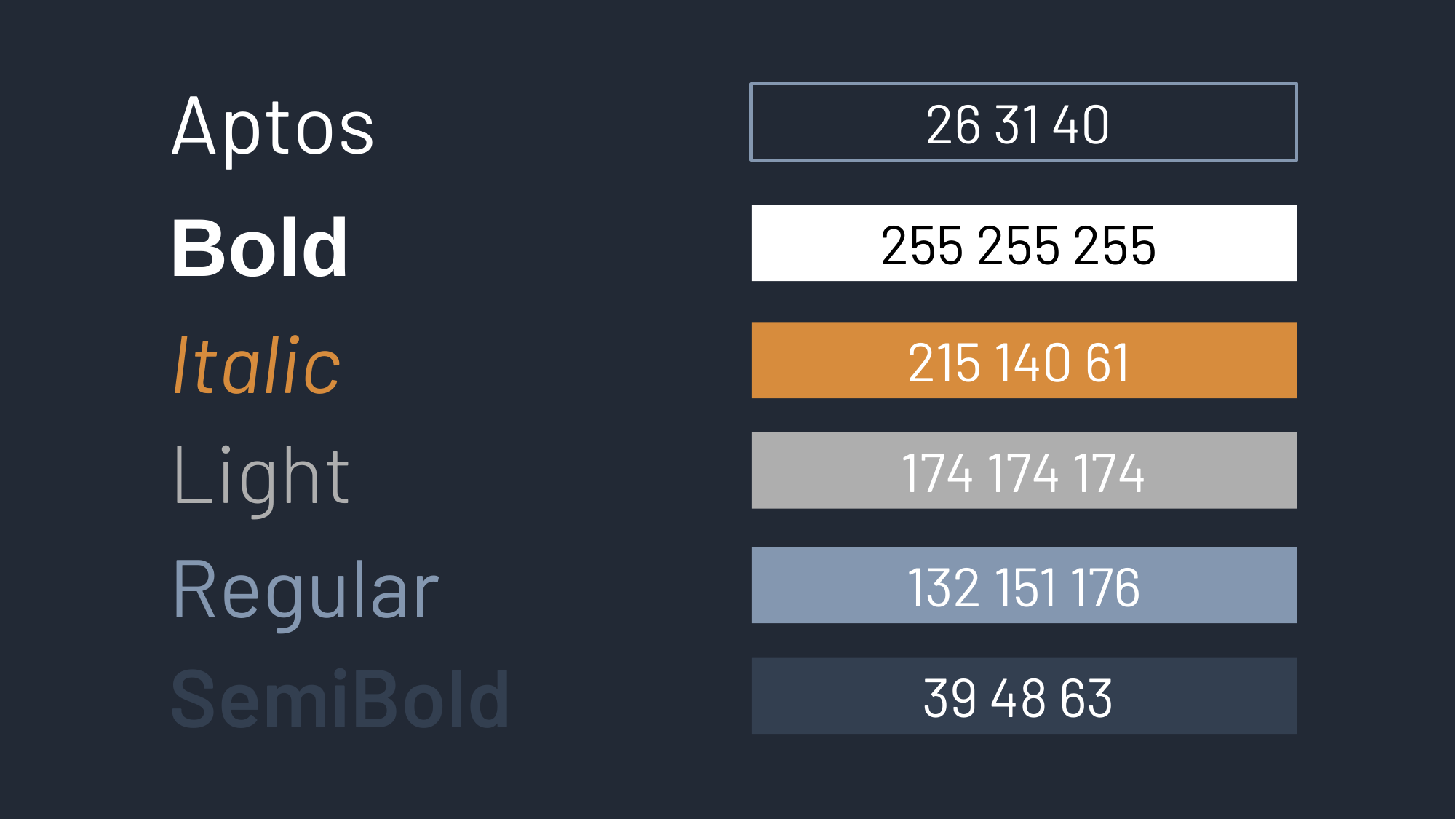

Aptos
26 31 40
Bold
255 255 255
Italic
215 140 61
Regular
132 151 176
SemiBold
39 48 63
Light
174 174 174